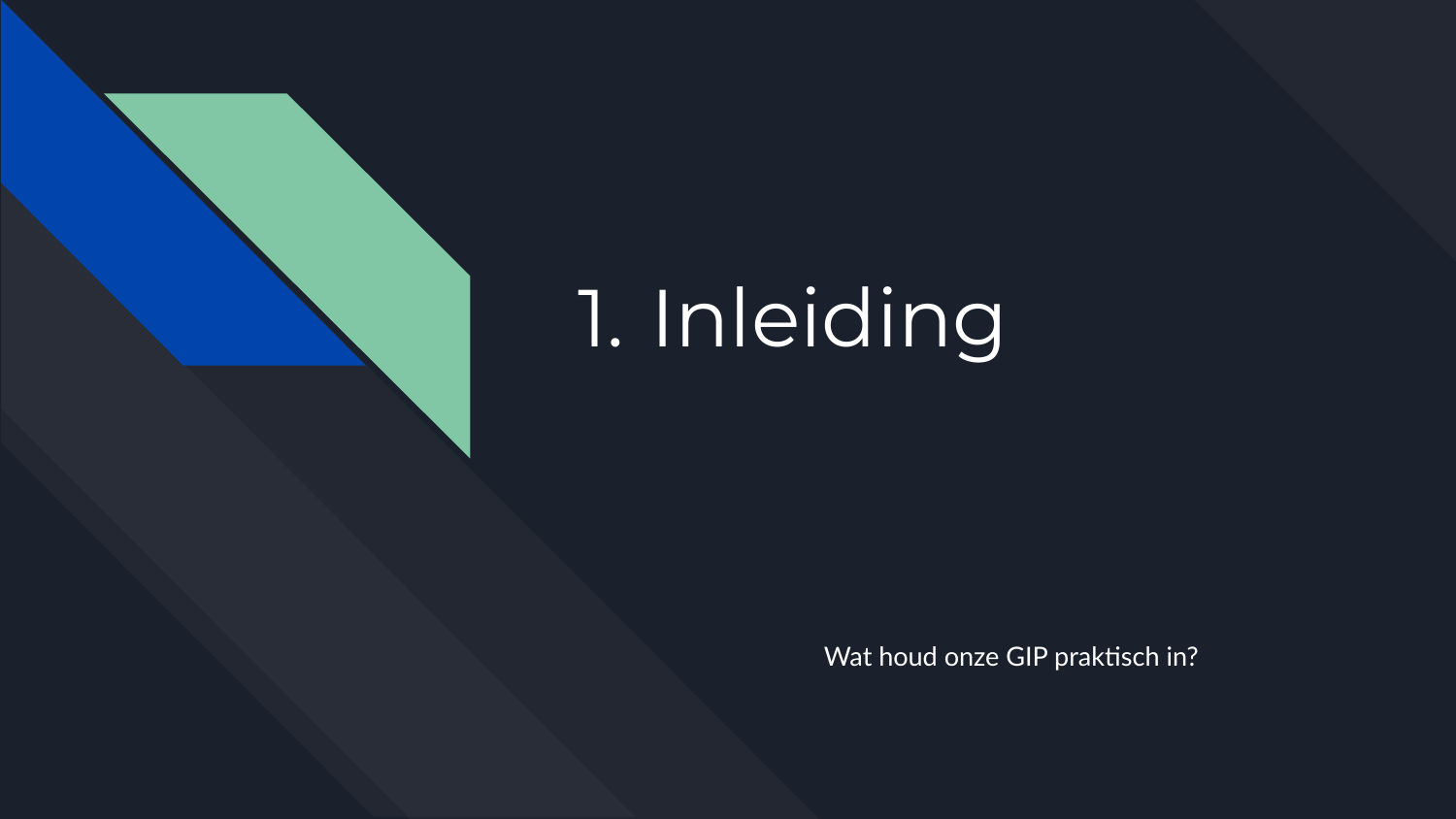

# Inleiding
Wat houd onze GIP praktisch in?